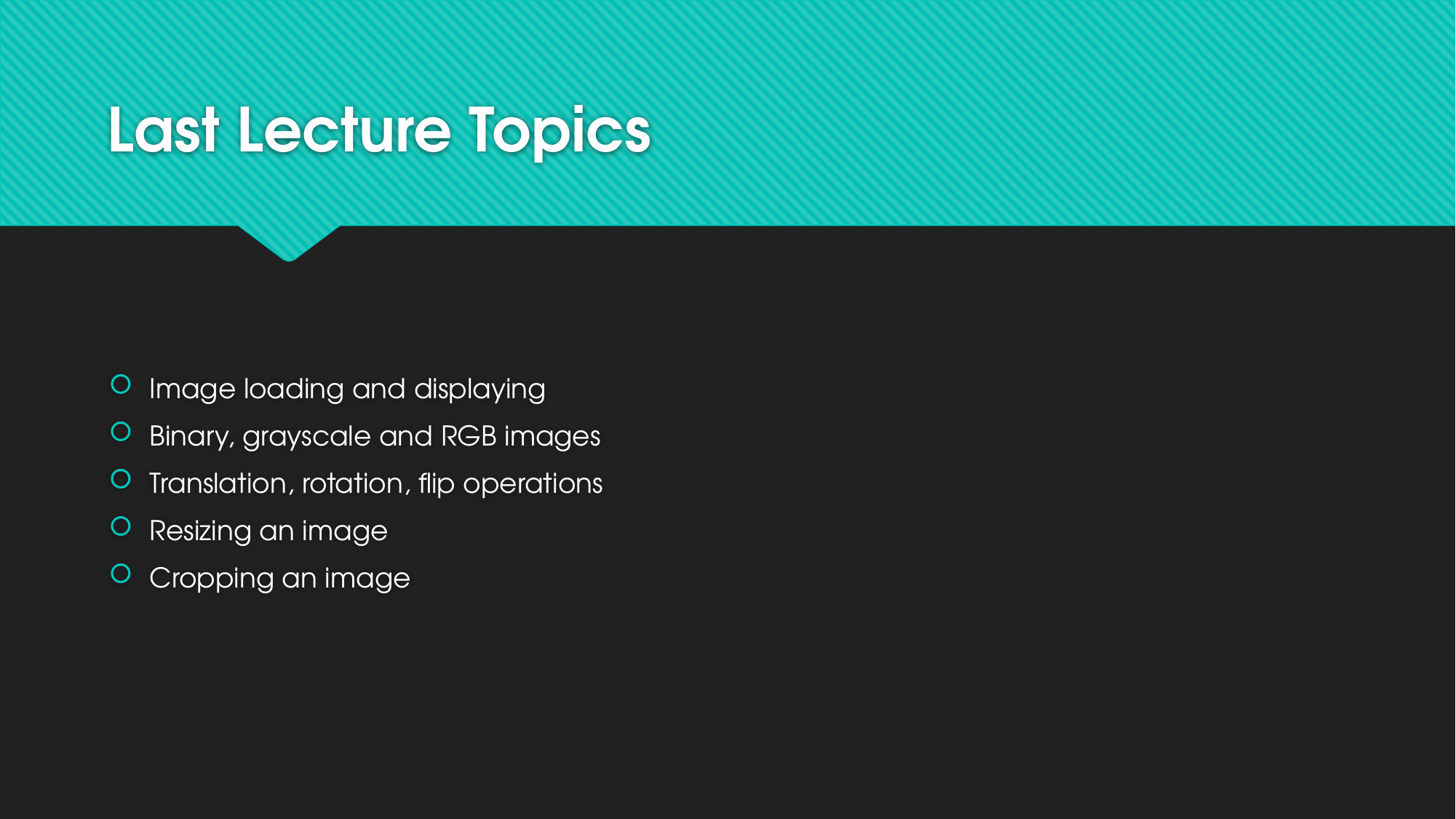

# Last Lecture Topics
Image loading and displaying
Binary, grayscale and RGB images
Translation, rotation, flip operations
Resizing an image
Cropping an image